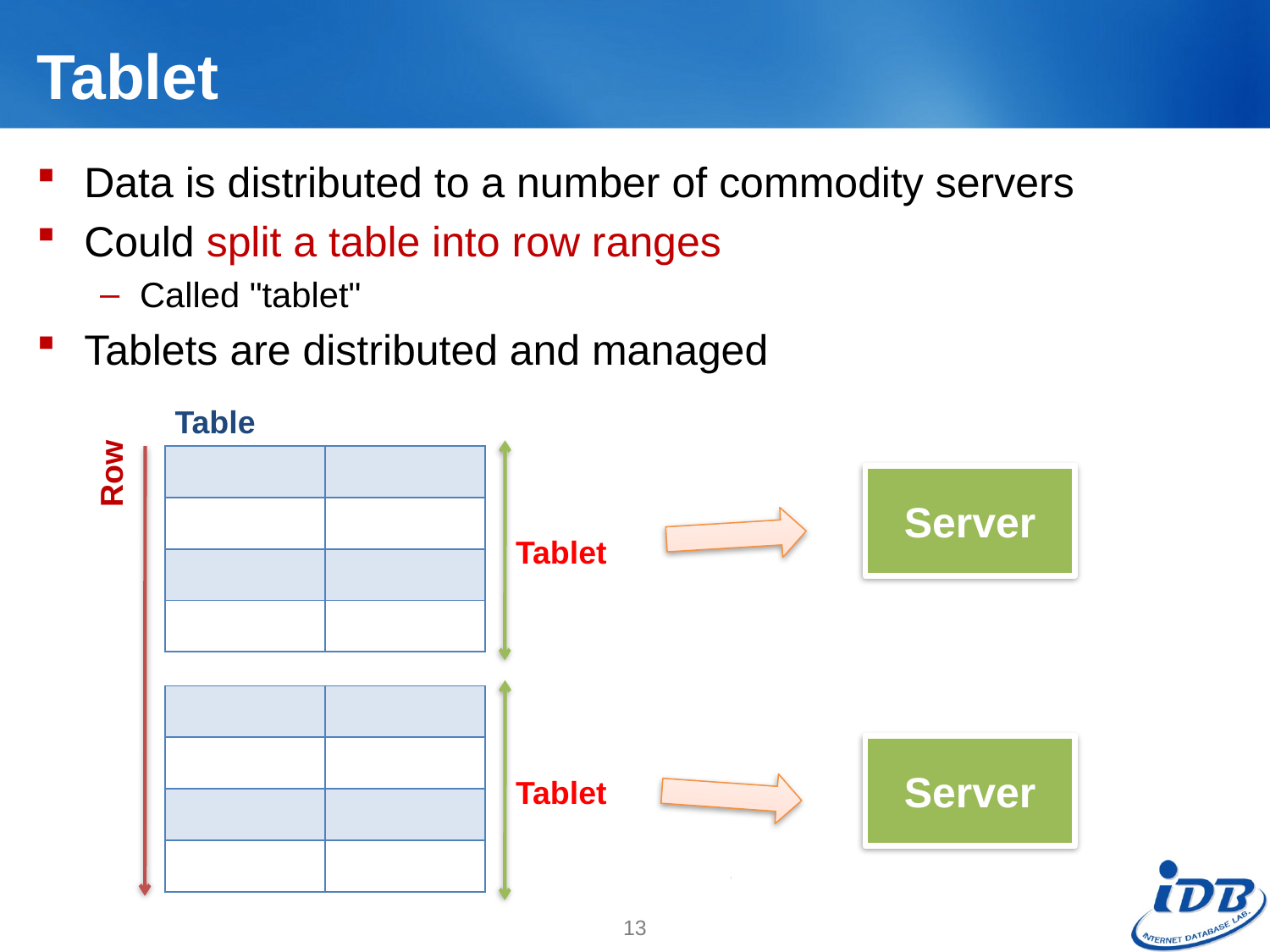

# Tablet
Data is distributed to a number of commodity servers
Could split a table into row ranges
Called "tablet"
Tablets are distributed and managed

Table
Row
|  |  |
| --- | --- |
|  |  |
|  |  |
|  |  |
Server

Tablet
|  |  |
| --- | --- |
|  |  |
|  |  |
|  |  |
Server
Tablet

13